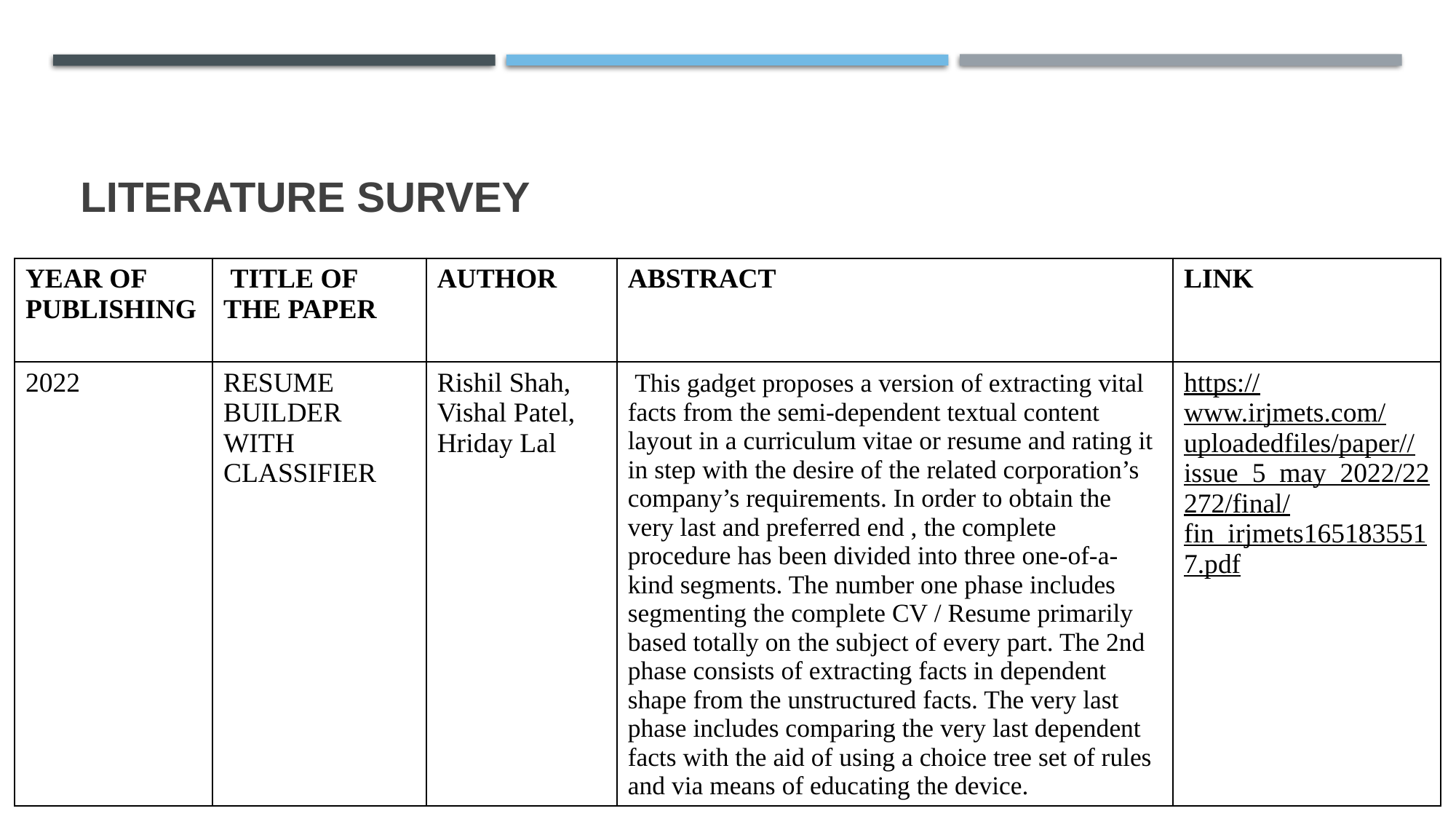

# Literature survey
| YEAR OF PUBLISHING | TITLE OF THE PAPER | AUTHOR | ABSTRACT | LINK |
| --- | --- | --- | --- | --- |
| 2022 | RESUME BUILDER WITH CLASSIFIER | Rishil Shah, Vishal Patel, Hriday Lal | This gadget proposes a version of extracting vital facts from the semi-dependent textual content layout in a curriculum vitae or resume and rating it in step with the desire of the related corporation’s company’s requirements. In order to obtain the very last and preferred end , the complete procedure has been divided into three one-of-a-kind segments. The number one phase includes segmenting the complete CV / Resume primarily based totally on the subject of every part. The 2nd phase consists of extracting facts in dependent shape from the unstructured facts. The very last phase includes comparing the very last dependent facts with the aid of using a choice tree set of rules and via means of educating the device. | https://www.irjmets.com/uploadedfiles/paper//issue\_5\_may\_2022/22272/final/fin\_irjmets1651835517.pdf |